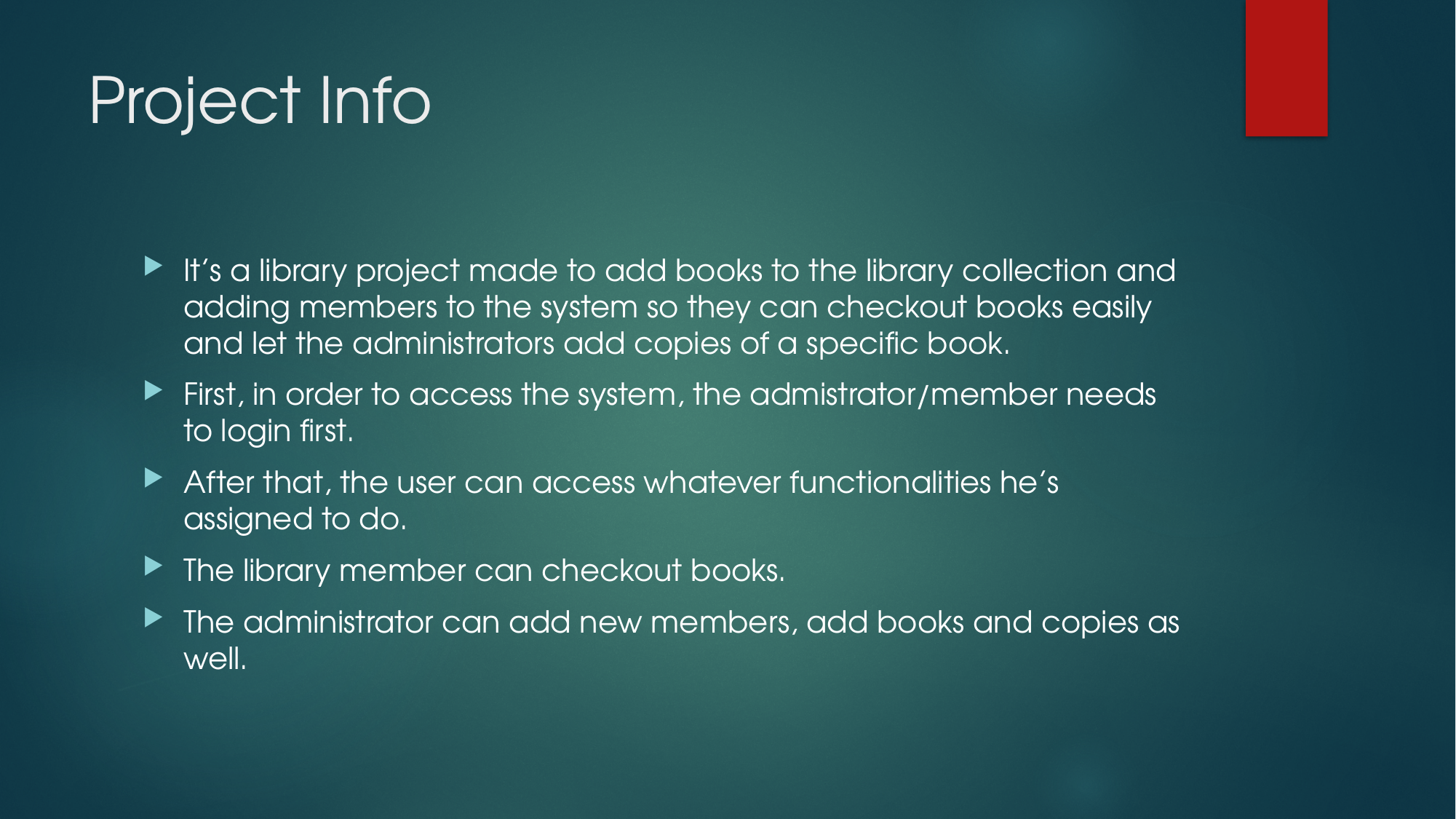

# Project Info
It’s a library project made to add books to the library collection and adding members to the system so they can checkout books easily and let the administrators add copies of a specific book.
First, in order to access the system, the admistrator/member needs to login first.
After that, the user can access whatever functionalities he’s assigned to do.
The library member can checkout books.
The administrator can add new members, add books and copies as well.